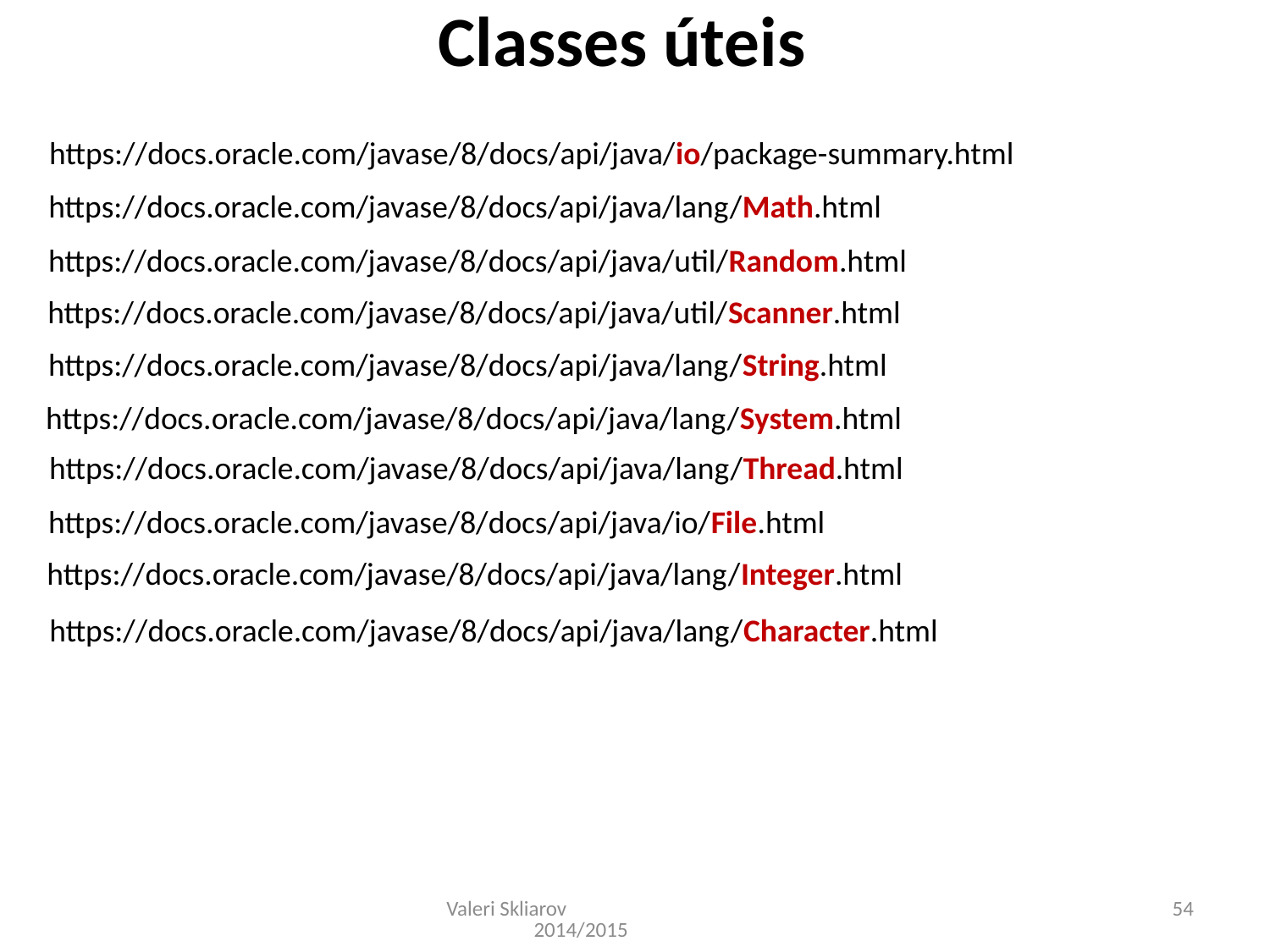

Classes úteis
https://docs.oracle.com/javase/8/docs/api/java/io/package-summary.html
https://docs.oracle.com/javase/8/docs/api/java/lang/Math.html
https://docs.oracle.com/javase/8/docs/api/java/util/Random.html
https://docs.oracle.com/javase/8/docs/api/java/util/Scanner.html
https://docs.oracle.com/javase/8/docs/api/java/lang/String.html
https://docs.oracle.com/javase/8/docs/api/java/lang/System.html
https://docs.oracle.com/javase/8/docs/api/java/lang/Thread.html
https://docs.oracle.com/javase/8/docs/api/java/io/File.html
https://docs.oracle.com/javase/8/docs/api/java/lang/Integer.html
https://docs.oracle.com/javase/8/docs/api/java/lang/Character.html
Valeri Skliarov                                                                      2014/2015
54